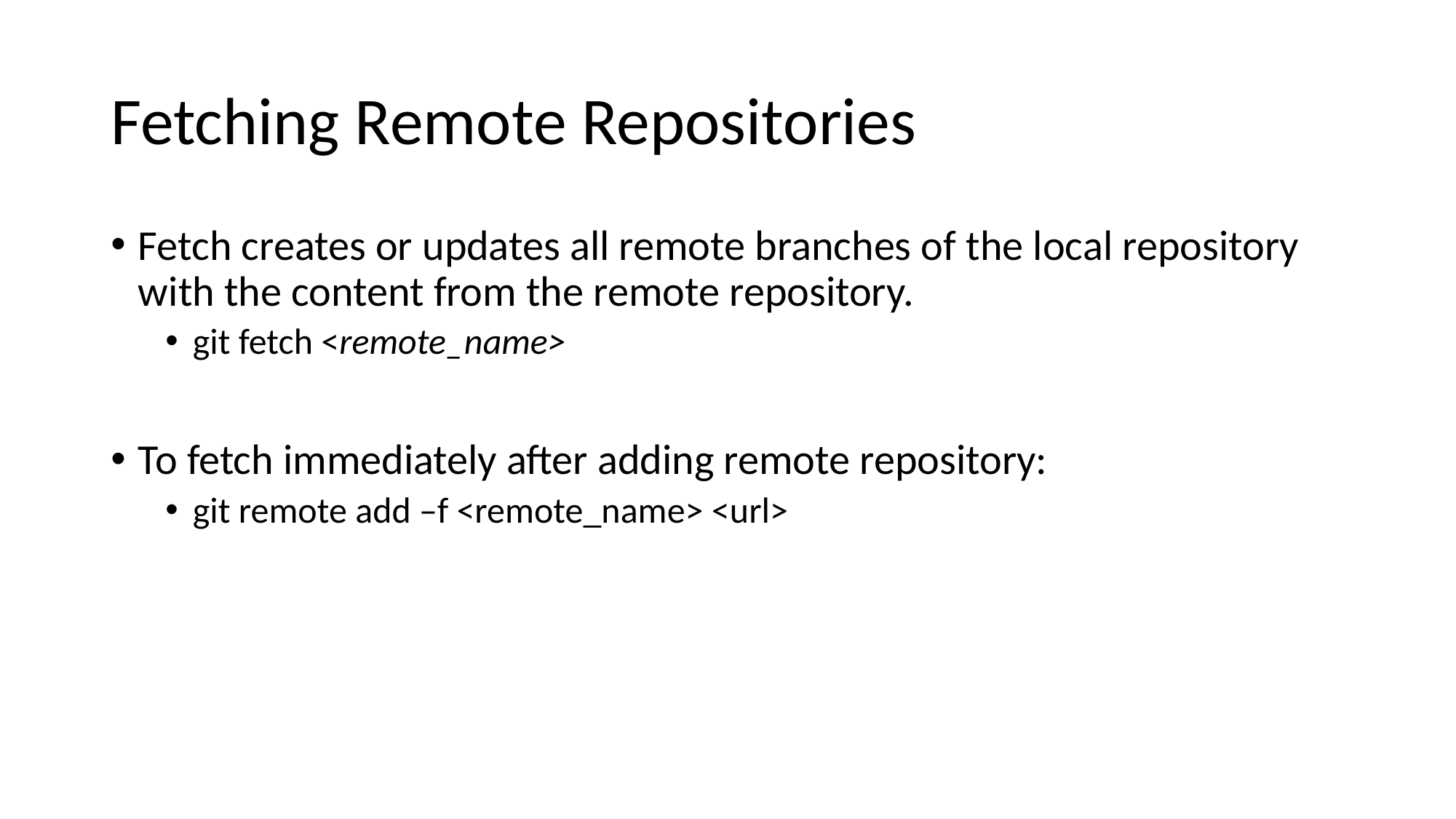

# Fetching Remote Repositories
Fetch creates or updates all remote branches of the local repository with the content from the remote repository.
git fetch <remote_name>

To fetch immediately after adding remote repository:
git remote add –f <remote_name> <url>